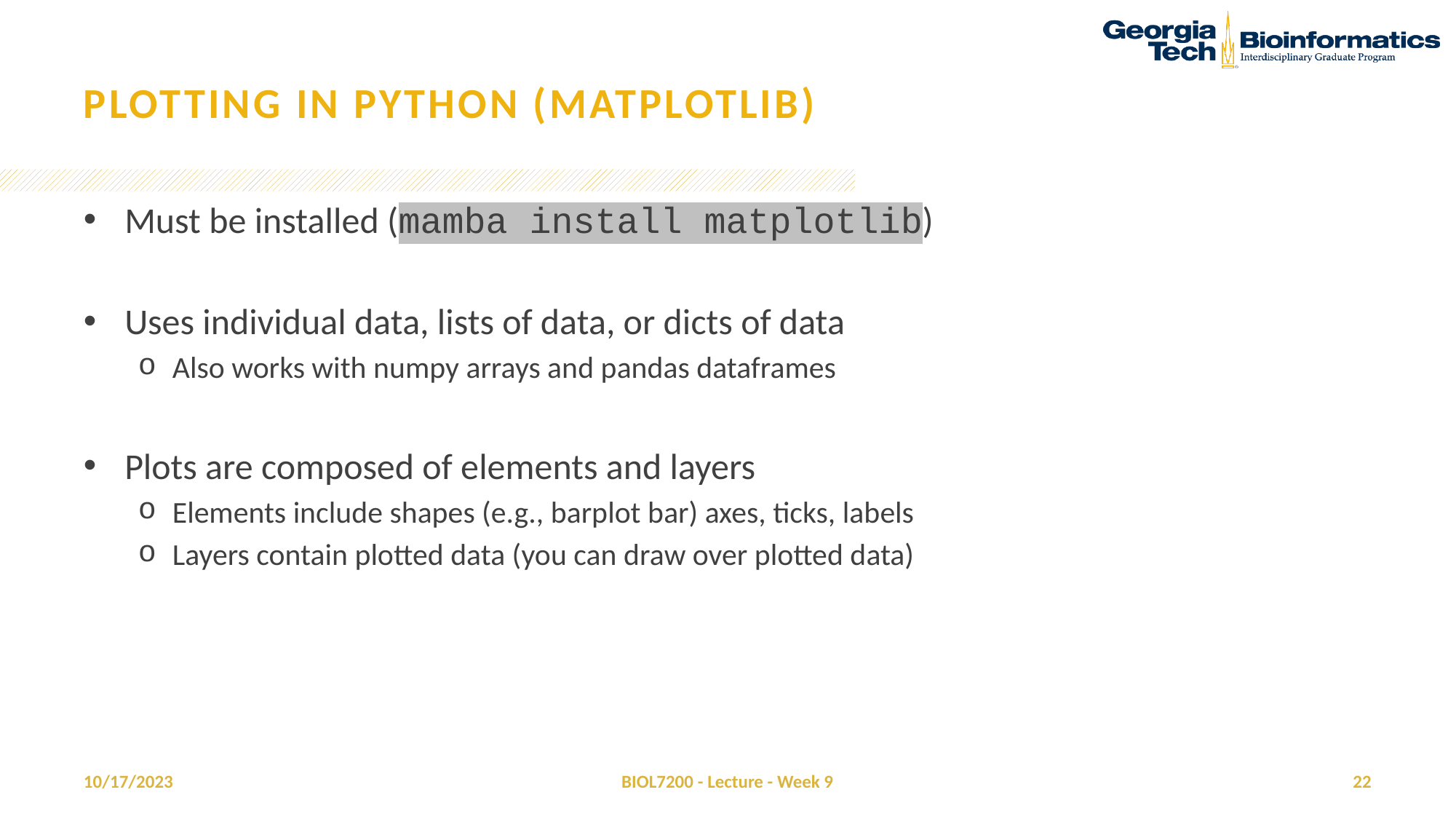

# Plotting in python (matplotlib)
Must be installed (mamba install matplotlib)

Uses individual data, lists of data, or dicts of data
Also works with numpy arrays and pandas dataframes

Plots are composed of elements and layers
Elements include shapes (e.g., barplot bar) axes, ticks, labels
Layers contain plotted data (you can draw over plotted data)
10/17/2023
BIOL7200 - Lecture - Week 9
22